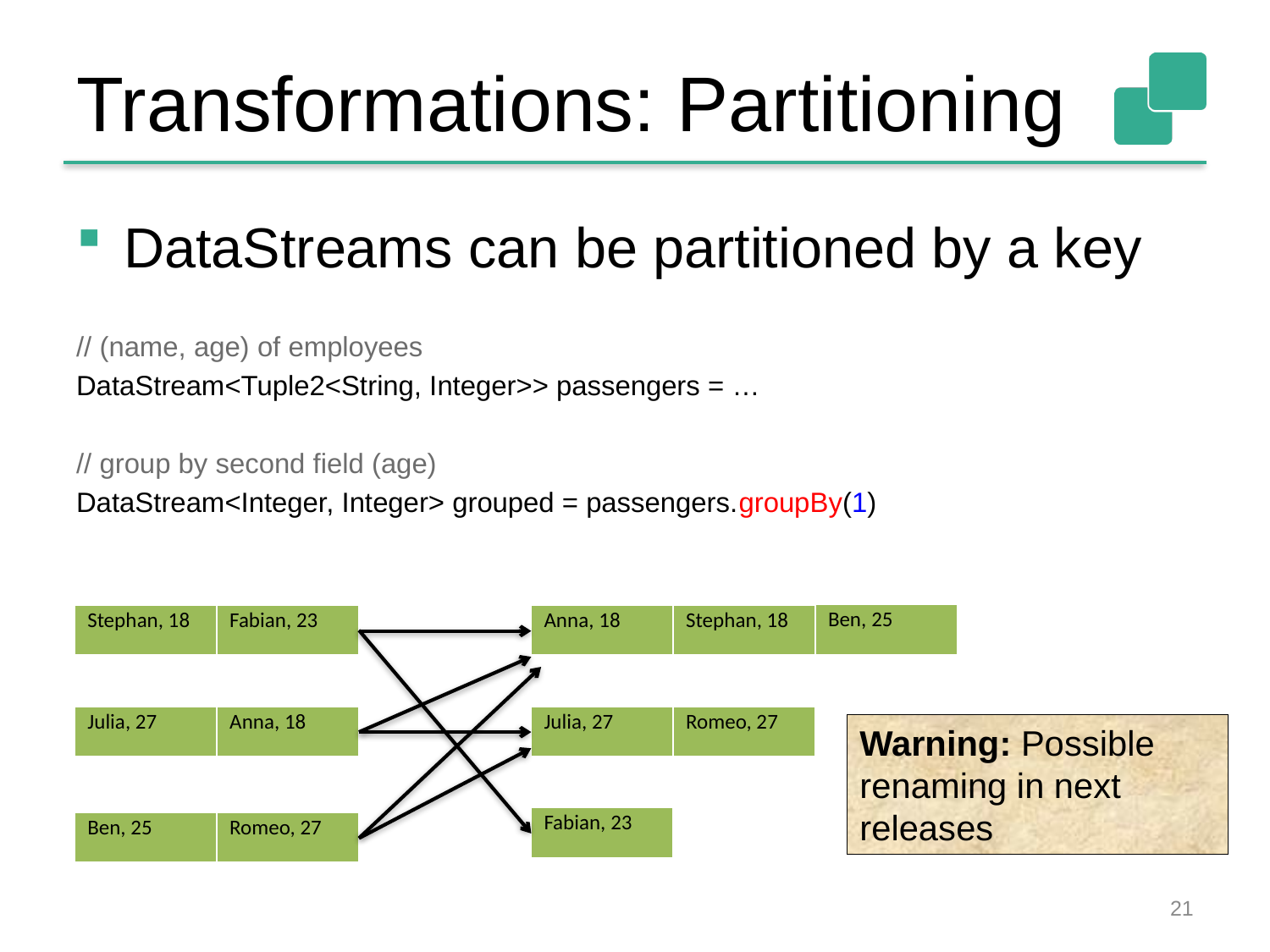

# Transformations: Partitioning
DataStreams can be partitioned by a key
// (name, age) of employees
DataStream<Tuple2<String, Integer>> passengers = …

// group by second field (age)
DataStream<Integer, Integer> grouped = passengers.groupBy(1)

| Ben, 25 |
| --- |
| Stephan, 18 | Fabian, 23 |
| --- | --- |
| Anna, 18 | Stephan, 18 |
| --- | --- |
| Julia, 27 | Anna, 18 |
| --- | --- |
| Julia, 27 | Romeo, 27 |
| --- | --- |
Warning: Possible renaming in next releases
| Fabian, 23 |
| --- |
| Ben, 25 |
| --- |
| Romeo, 27 |
| --- |
21